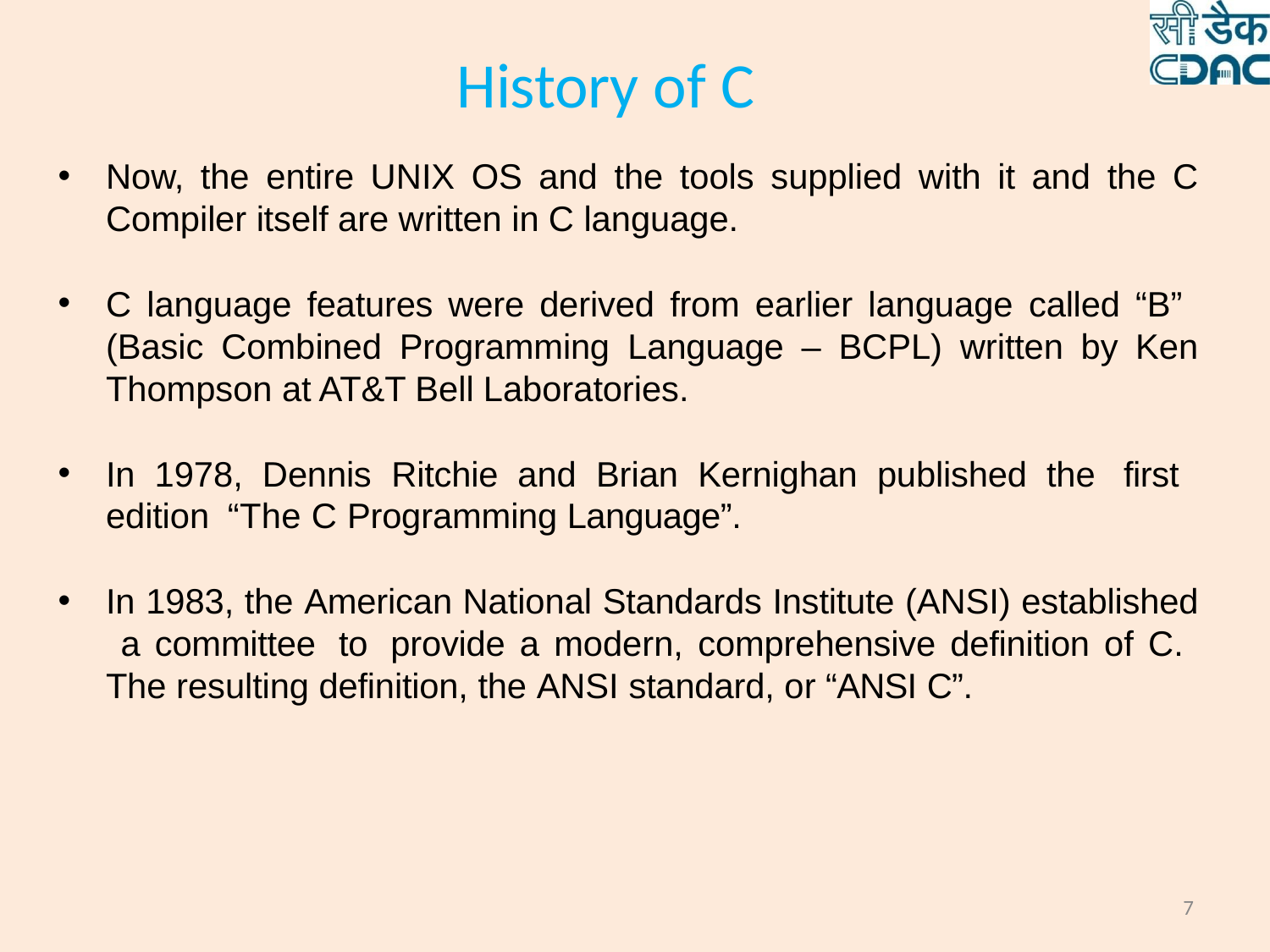

# History of C

Now, the entire UNIX OS and the tools supplied with it and the C Compiler itself are written in C language.

C language features were derived from earlier language called “B”  (Basic Combined Programming Language – BCPL) written by Ken Thompson at AT&T Bell Laboratories.

In 1978, Dennis Ritchie and Brian Kernighan published the first  edition “The C Programming Language”.

In 1983, the American National Standards Institute (ANSI) established  a committee to provide a modern, comprehensive definition of C.  The resulting definition, the ANSI standard, or “ANSI C”.
7